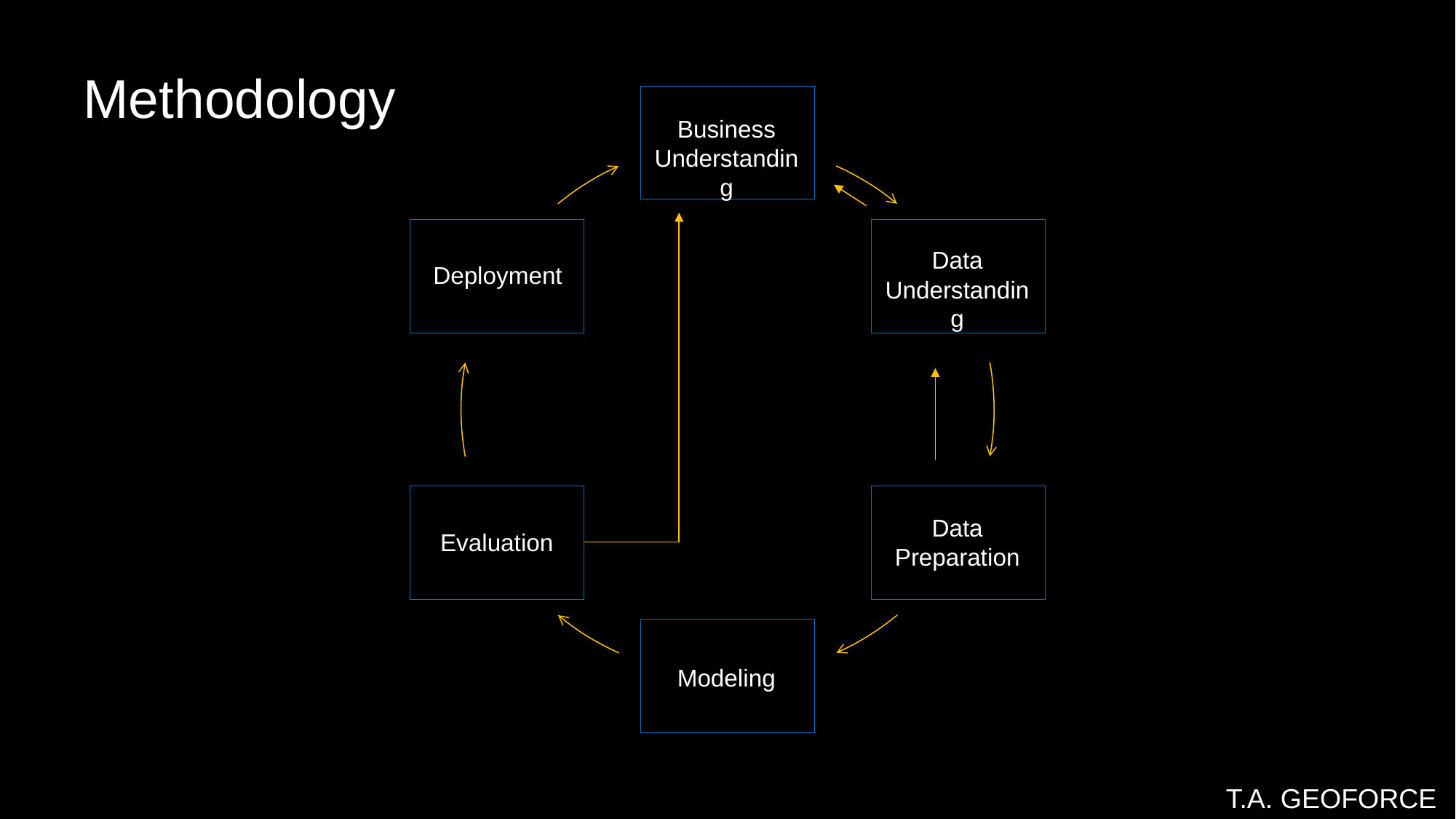

Methodology

Business Understanding
Data Understanding
Deployment
Data Preparation
Evaluation
Modeling
T.A. GEOFORCE